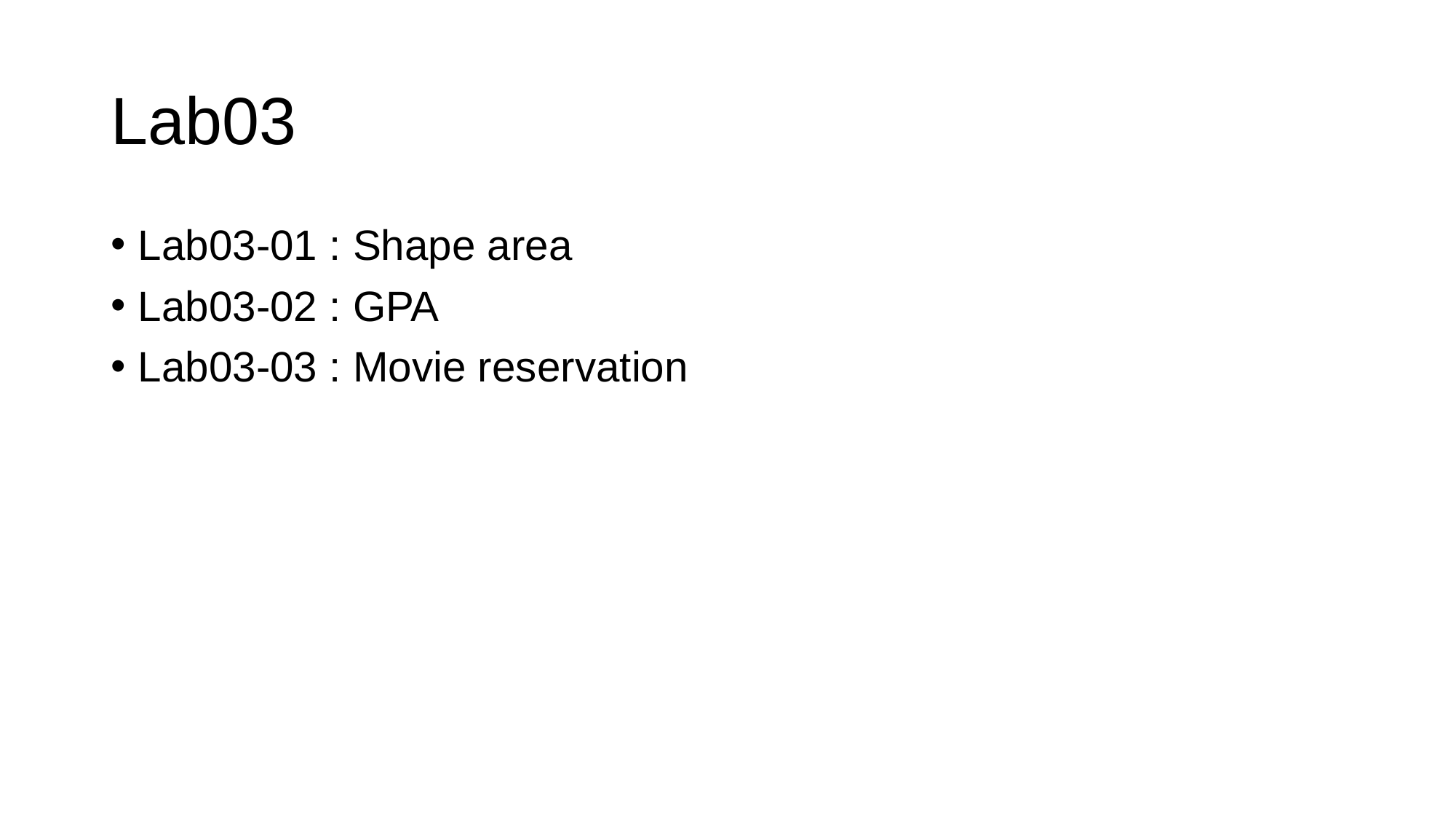

# Lab03
Lab03-01 : Shape area
Lab03-02 : GPA
Lab03-03 : Movie reservation